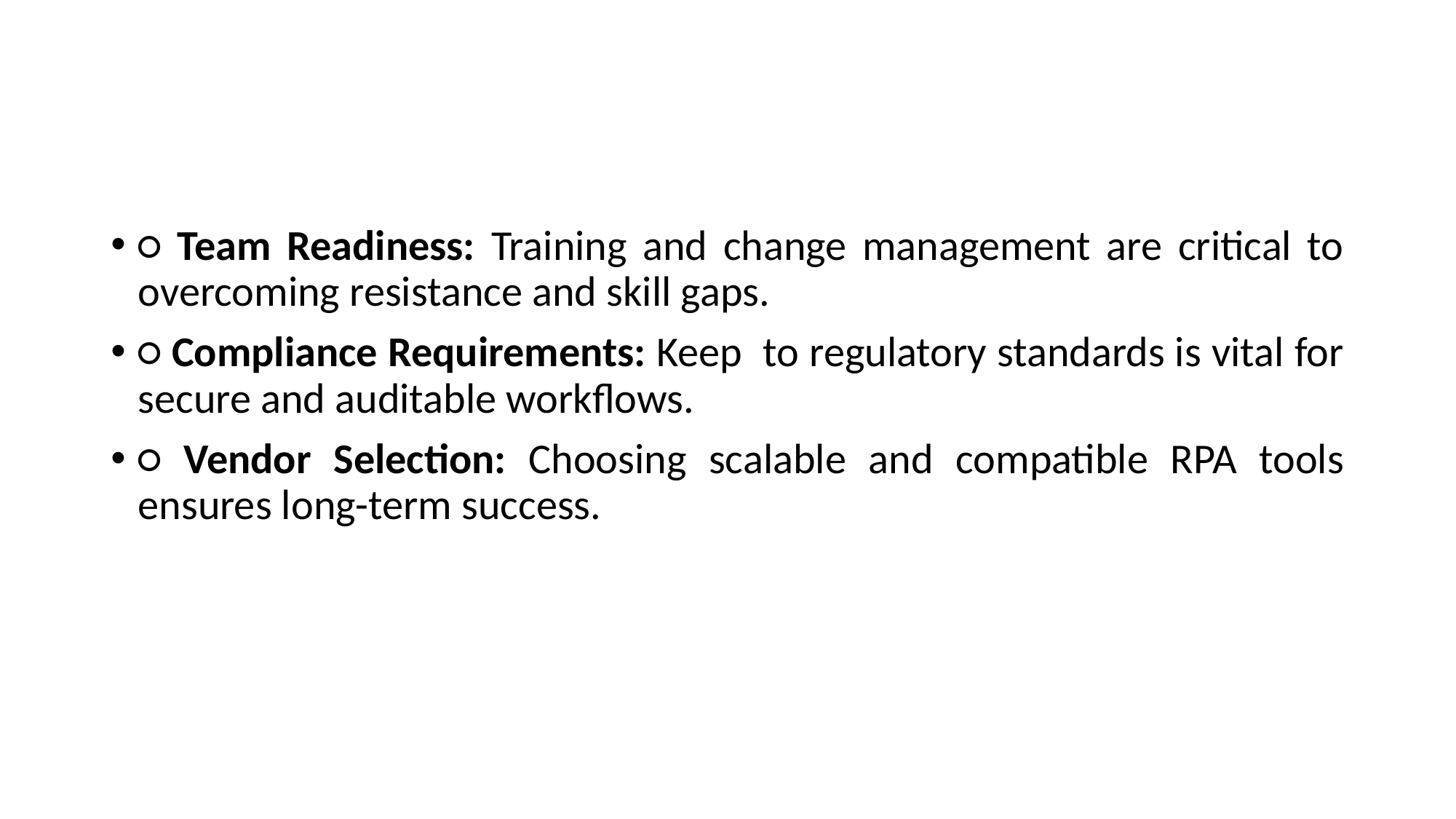

#
○ Team Readiness: Training and change management are critical to overcoming resistance and skill gaps.
○ Compliance Requirements: Keep  to regulatory standards is vital for secure and auditable workflows.
○ Vendor Selection: Choosing scalable and compatible RPA tools ensures long-term success.